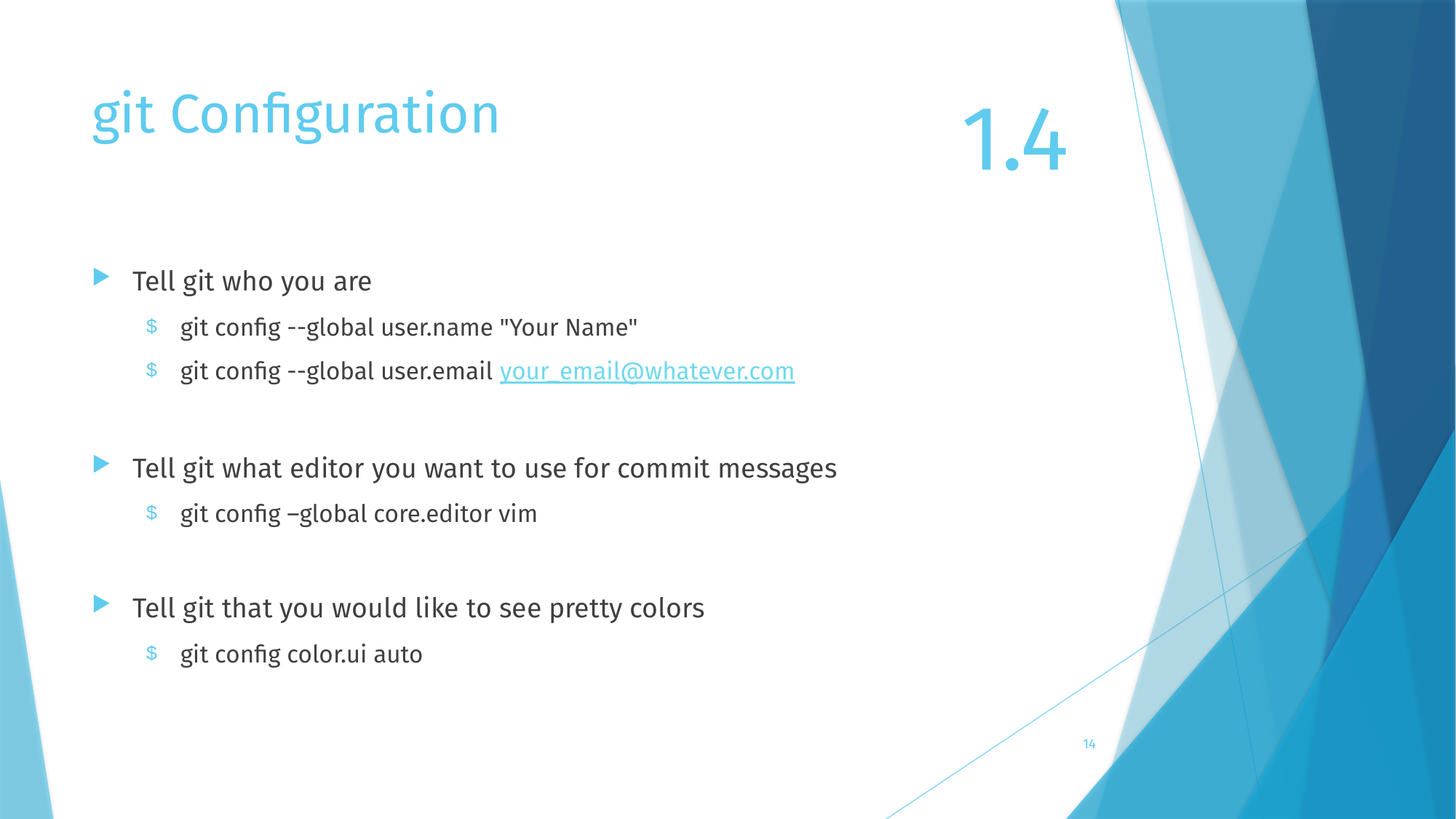

# git Configuration
1.4
Tell git who you are
git config --global user.name "Your Name"
git config --global user.email your_email@whatever.com

Tell git what editor you want to use for commit messages
git config –global core.editor vim

Tell git that you would like to see pretty colors
git config color.ui auto

14